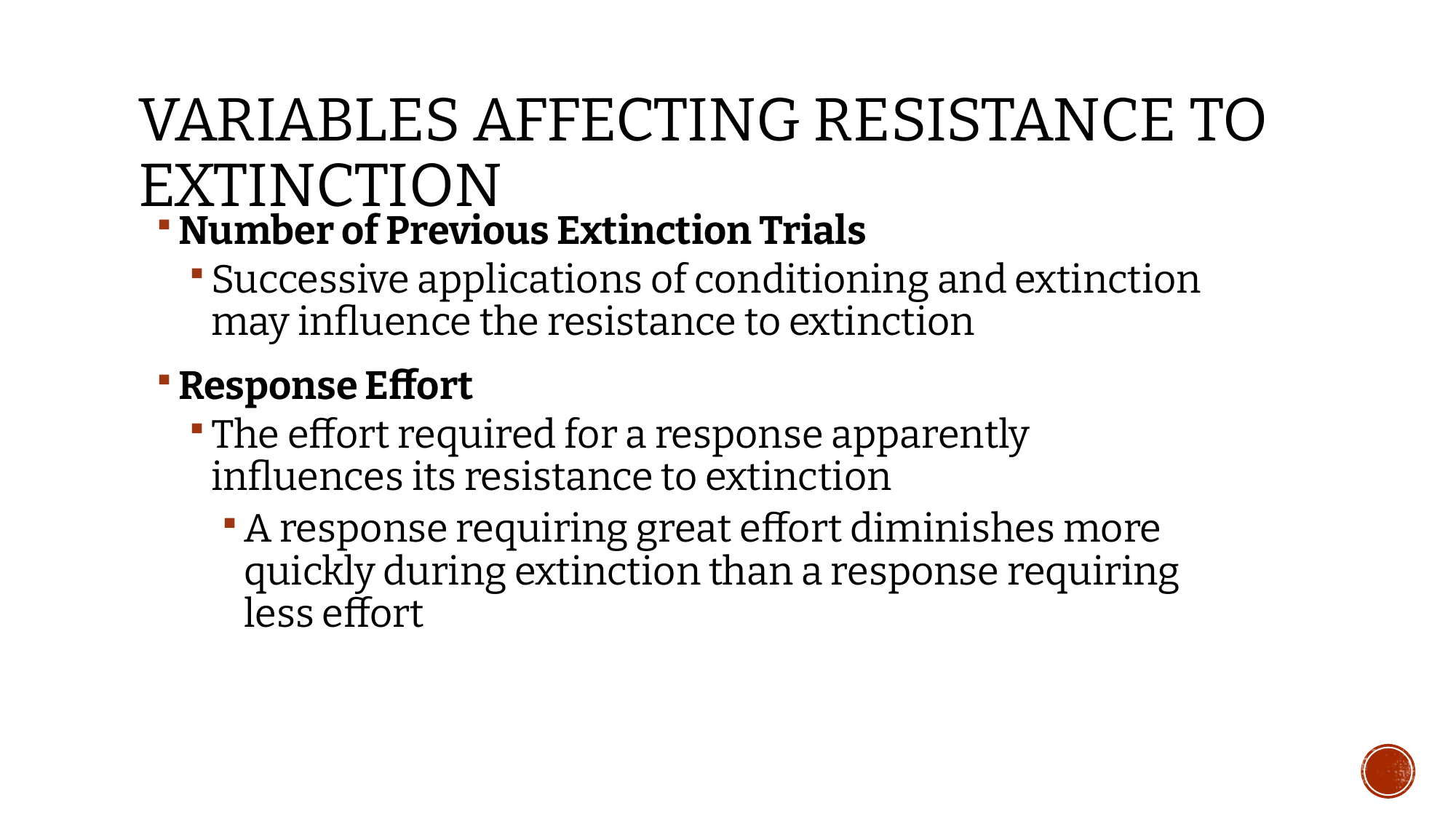

# Variables Affecting Resistance to Extinction
Number of Previous Extinction Trials
Successive applications of conditioning and extinction may influence the resistance to extinction
Response Effort
The effort required for a response apparently influences its resistance to extinction
A response requiring great effort diminishes more quickly during extinction than a response requiring less effort